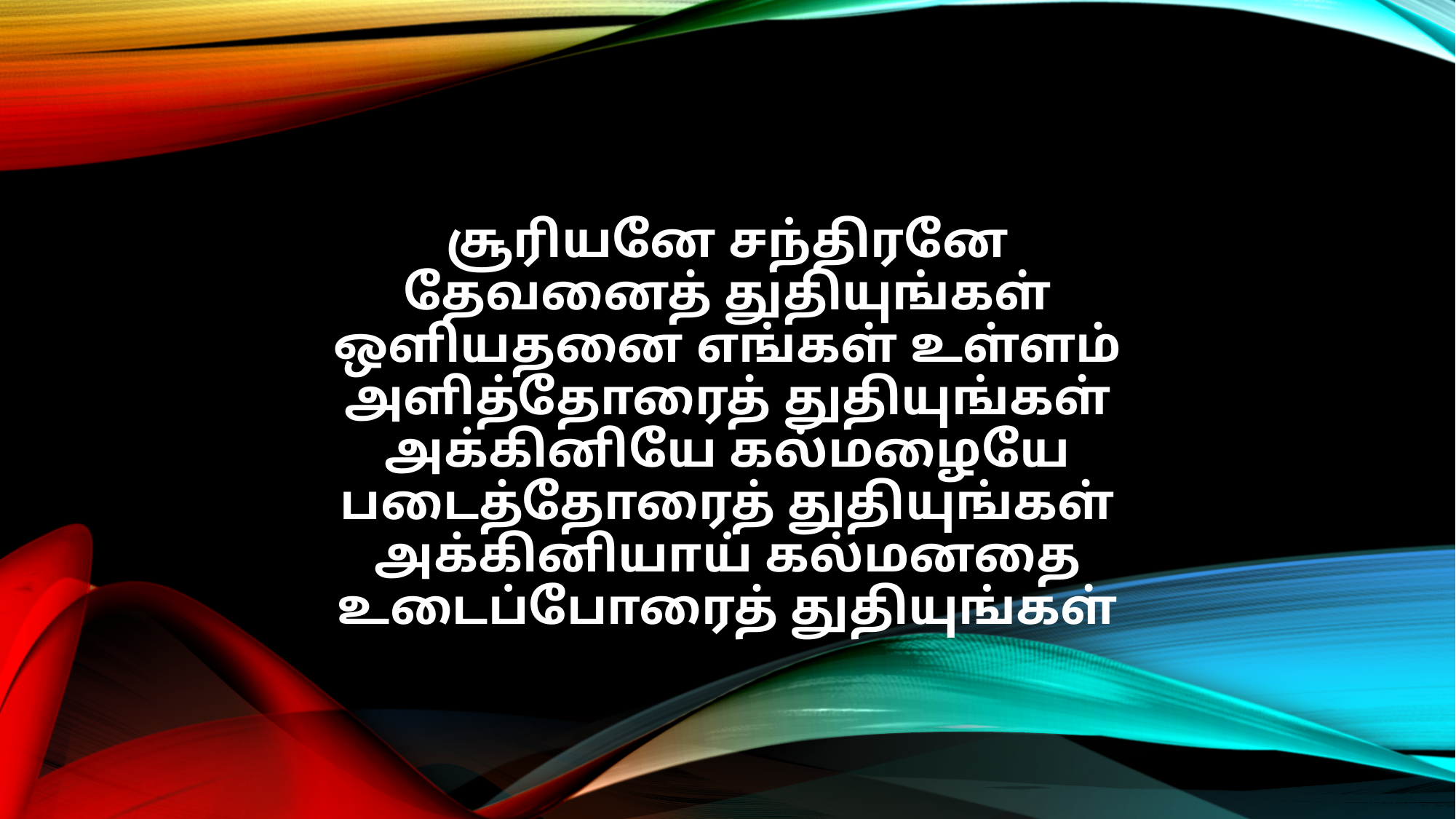

சூரியனே சந்திரனே
தேவனைத் துதியுங்கள்
ஒளியதனை எங்கள் உள்ளம்
அளித்தோரைத் துதியுங்கள்
அக்கினியே கல்மழையே
படைத்தோரைத் துதியுங்கள்
அக்கினியாய் கல்மனதை
உடைப்போரைத் துதியுங்கள்